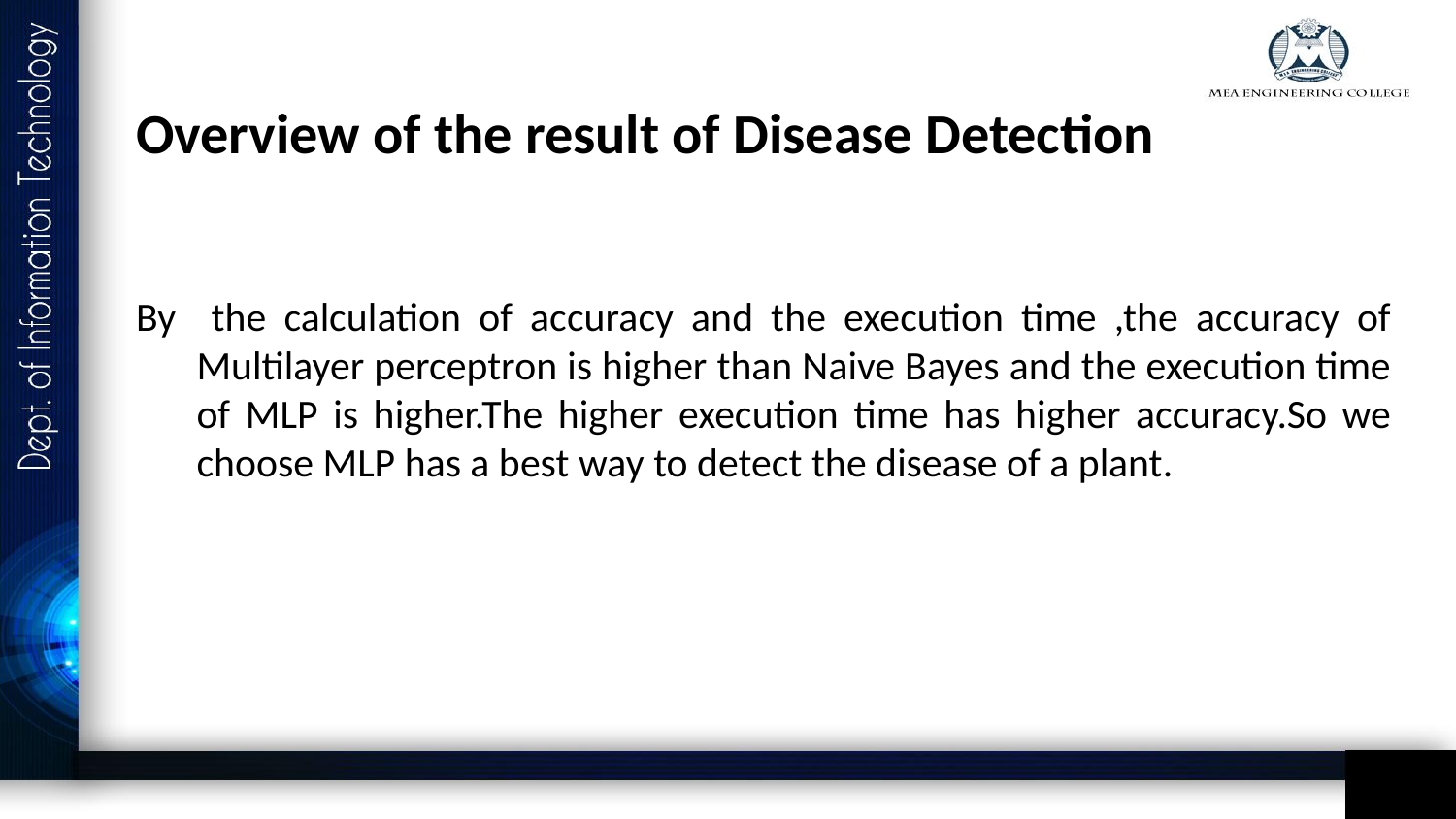

Overview of the result of Disease Detection

By  the calculation of accuracy and the execution time ,the accuracy of Multilayer perceptron is higher than Naive Bayes and the execution time of MLP is higher.The higher execution time has higher accuracy.So we choose MLP has a best way to detect the disease of a plant.